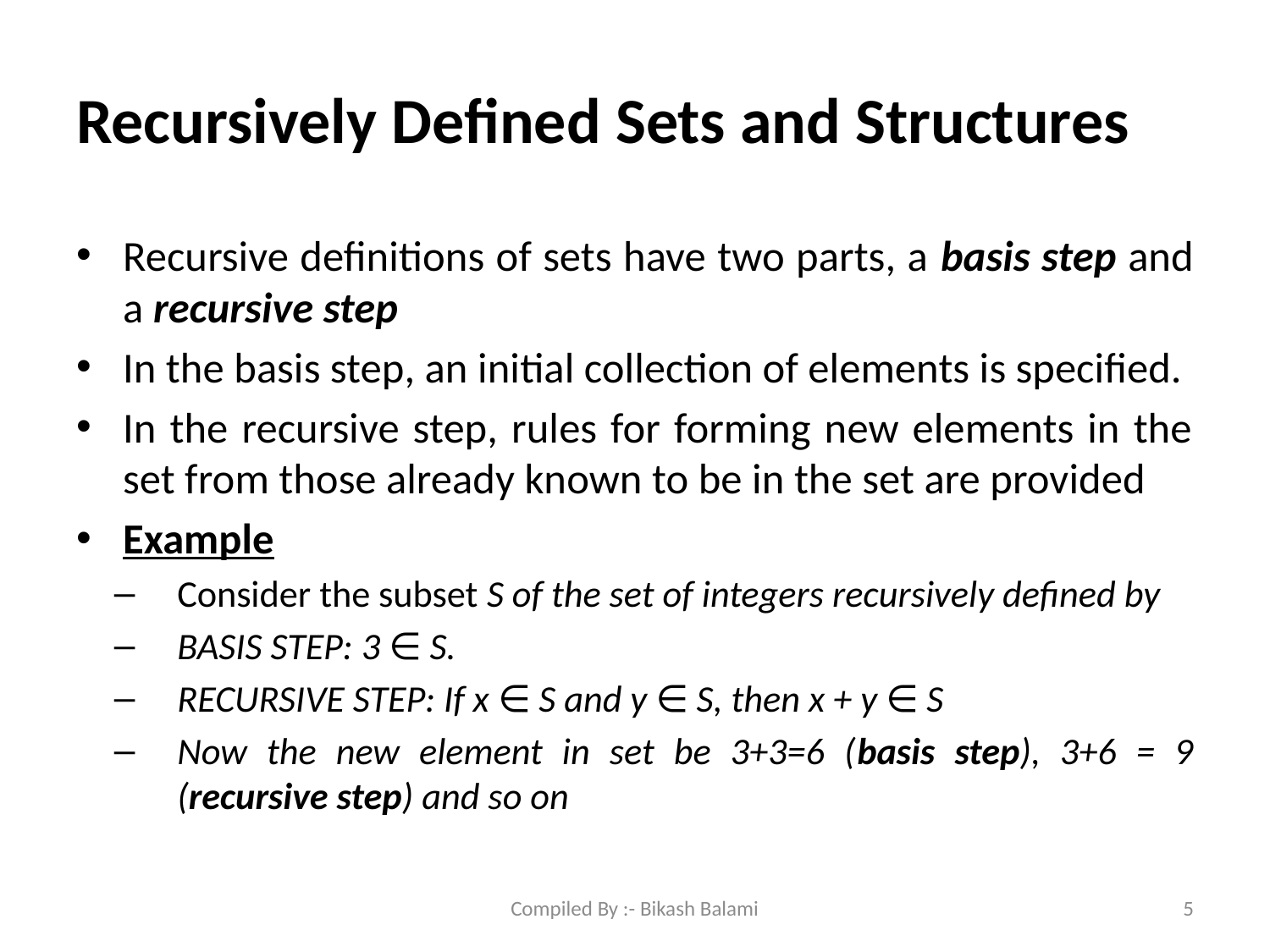

# Recursively Defined Sets and Structures
Recursive definitions of sets have two parts, a basis step and a recursive step
In the basis step, an initial collection of elements is specified.
In the recursive step, rules for forming new elements in the set from those already known to be in the set are provided
Example
Consider the subset S of the set of integers recursively defined by
BASIS STEP: 3 ∈ S.
RECURSIVE STEP: If x ∈ S and y ∈ S, then x + y ∈ S
Now the new element in set be 3+3=6 (basis step), 3+6 = 9 (recursive step) and so on

Compiled By :- Bikash Balami
5